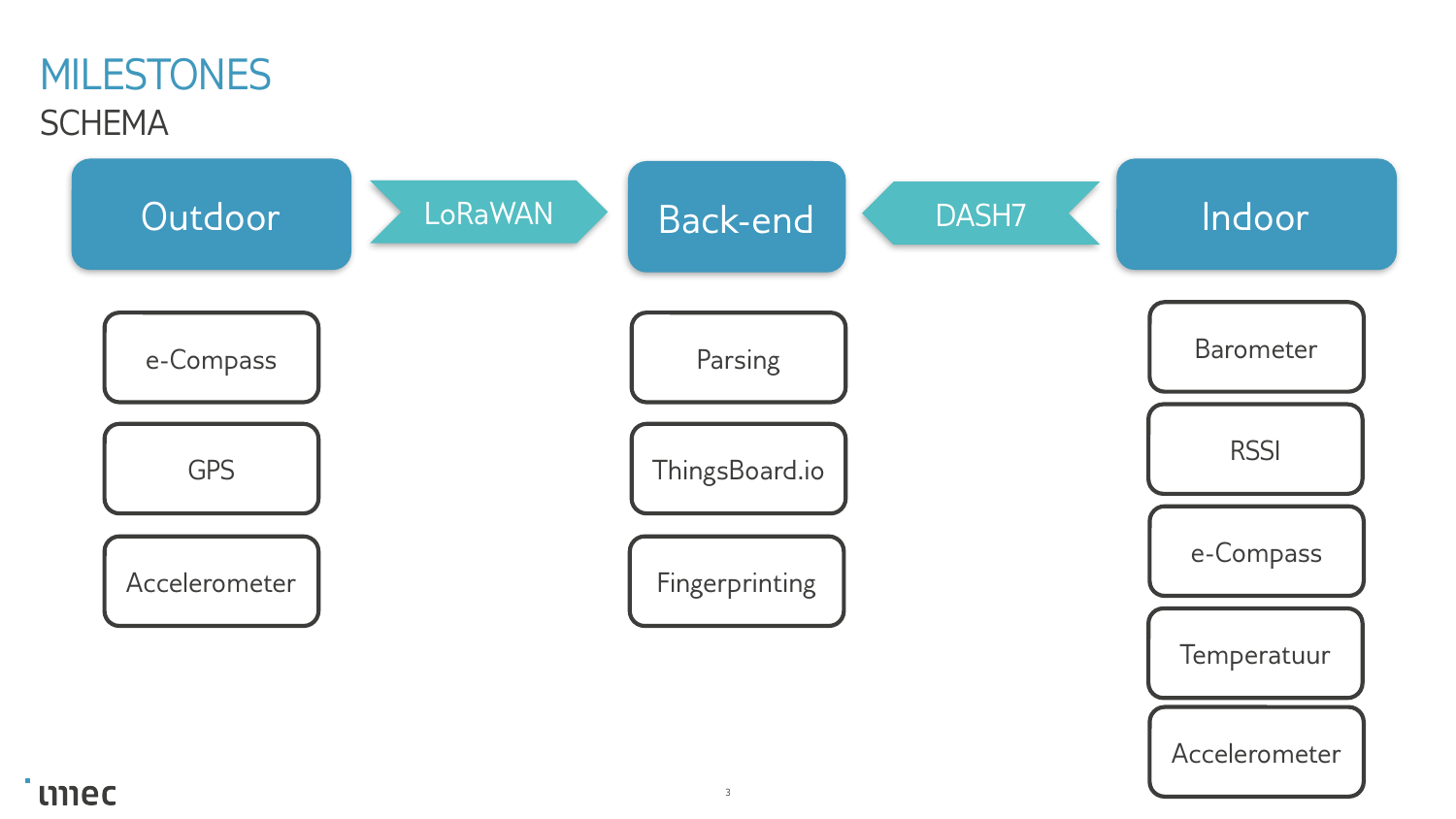

# Milestones
Schema
Outdoor
Indoor
Back-end
LoRaWAN
DASH7
Barometer
e-Compass
Parsing
RSSI
GPS
ThingsBoard.io
e-Compass
Accelerometer
Fingerprinting
Temperatuur
Accelerometer
3